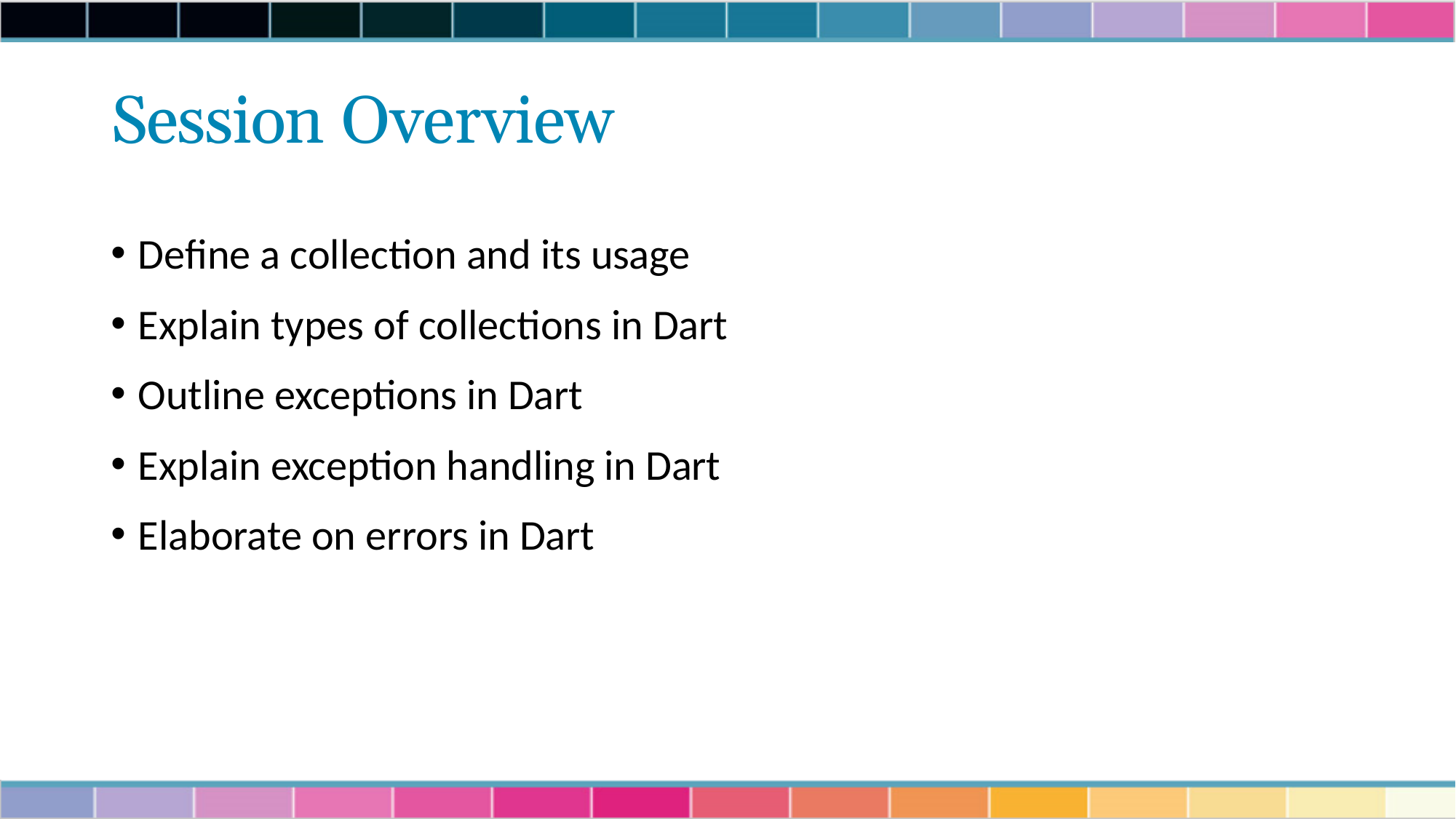

# Session Overview
Define a collection and its usage
Explain types of collections in Dart
Outline exceptions in Dart
Explain exception handling in Dart
Elaborate on errors in Dart